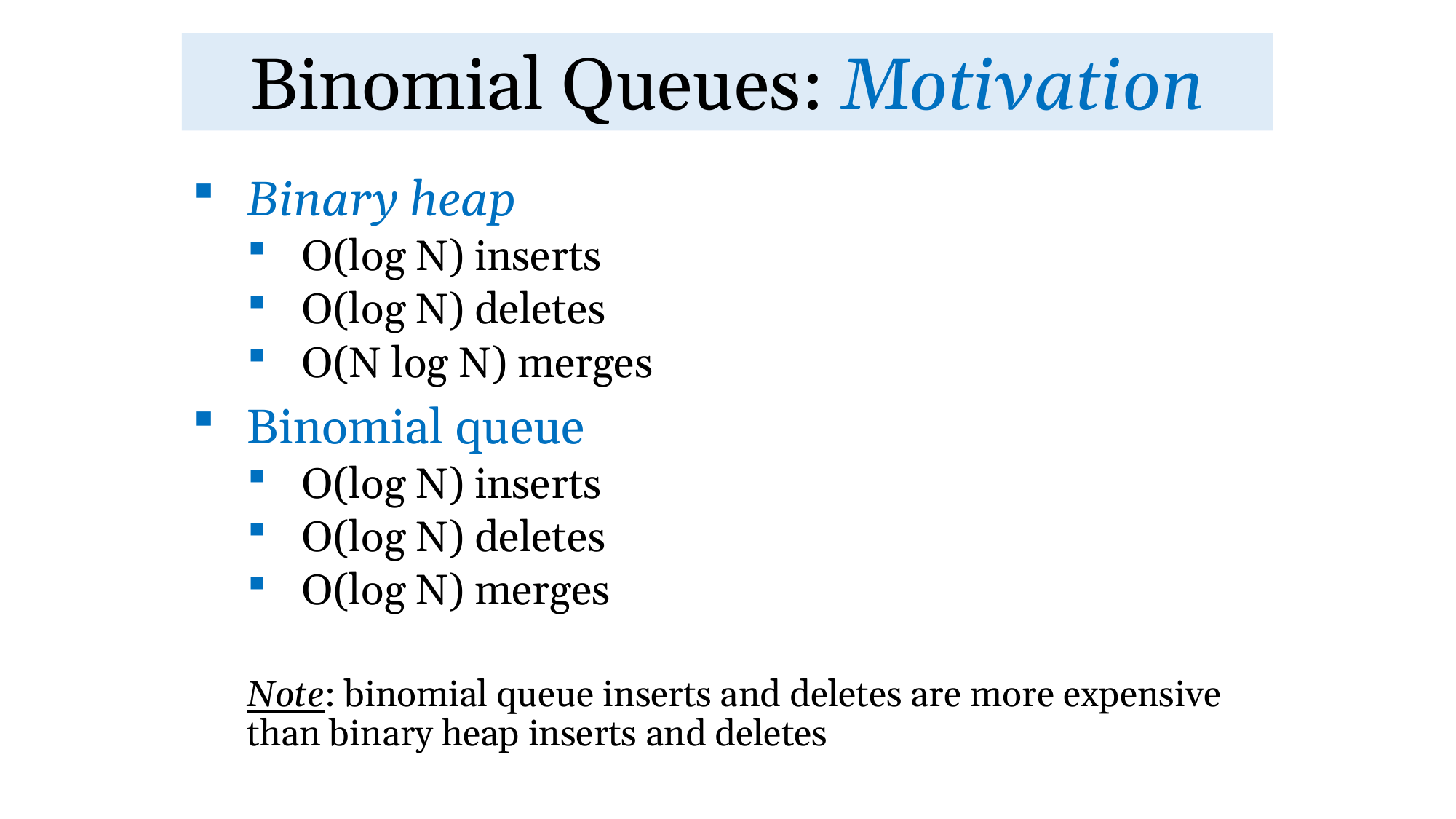

# Binomial Queues: Motivation
Binary heap
O(log N) inserts
O(log N) deletes
O(N log N) merges
Binomial queue
O(log N) inserts
O(log N) deletes
O(log N) merges

Note: binomial queue inserts and deletes are more expensive than binary heap inserts and deletes